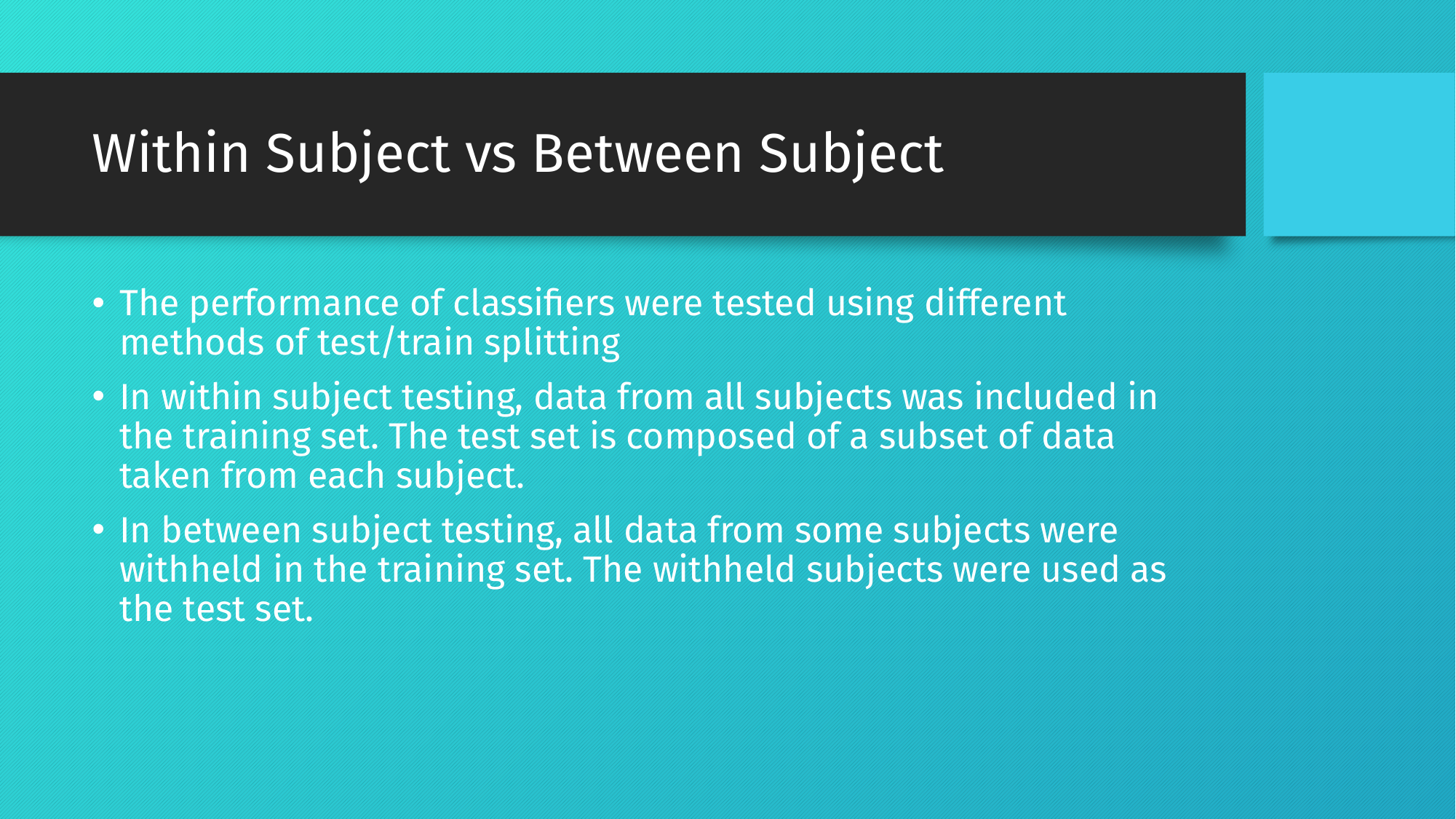

# Within Subject vs Between Subject
The performance of classifiers were tested using different methods of test/train splitting
In within subject testing, data from all subjects was included in the training set. The test set is composed of a subset of data taken from each subject.
In between subject testing, all data from some subjects were withheld in the training set. The withheld subjects were used as the test set.